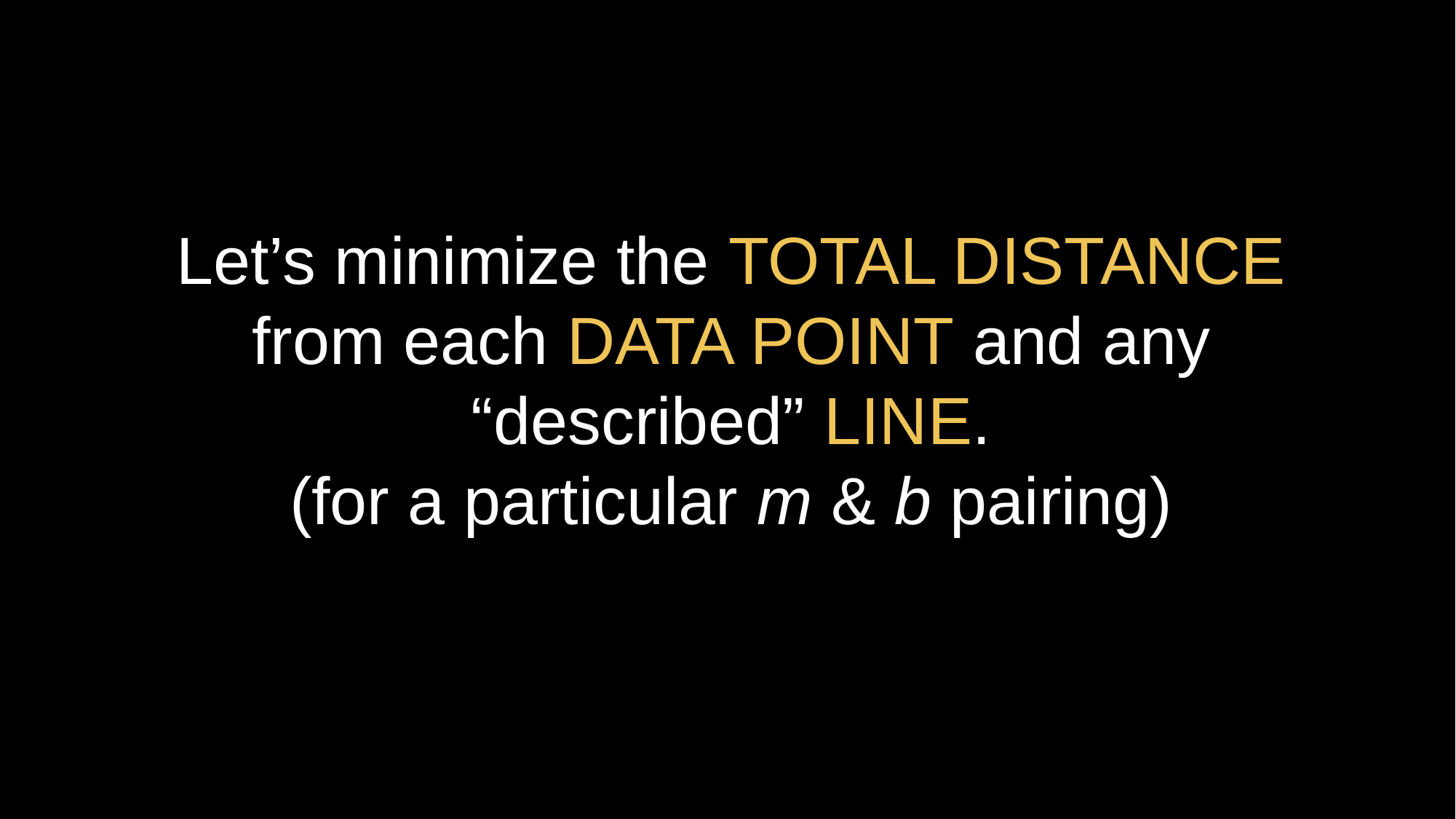

Let’s minimize the Total Distance from each Data Point and any “described” Line.
(for a particular m & b pairing)